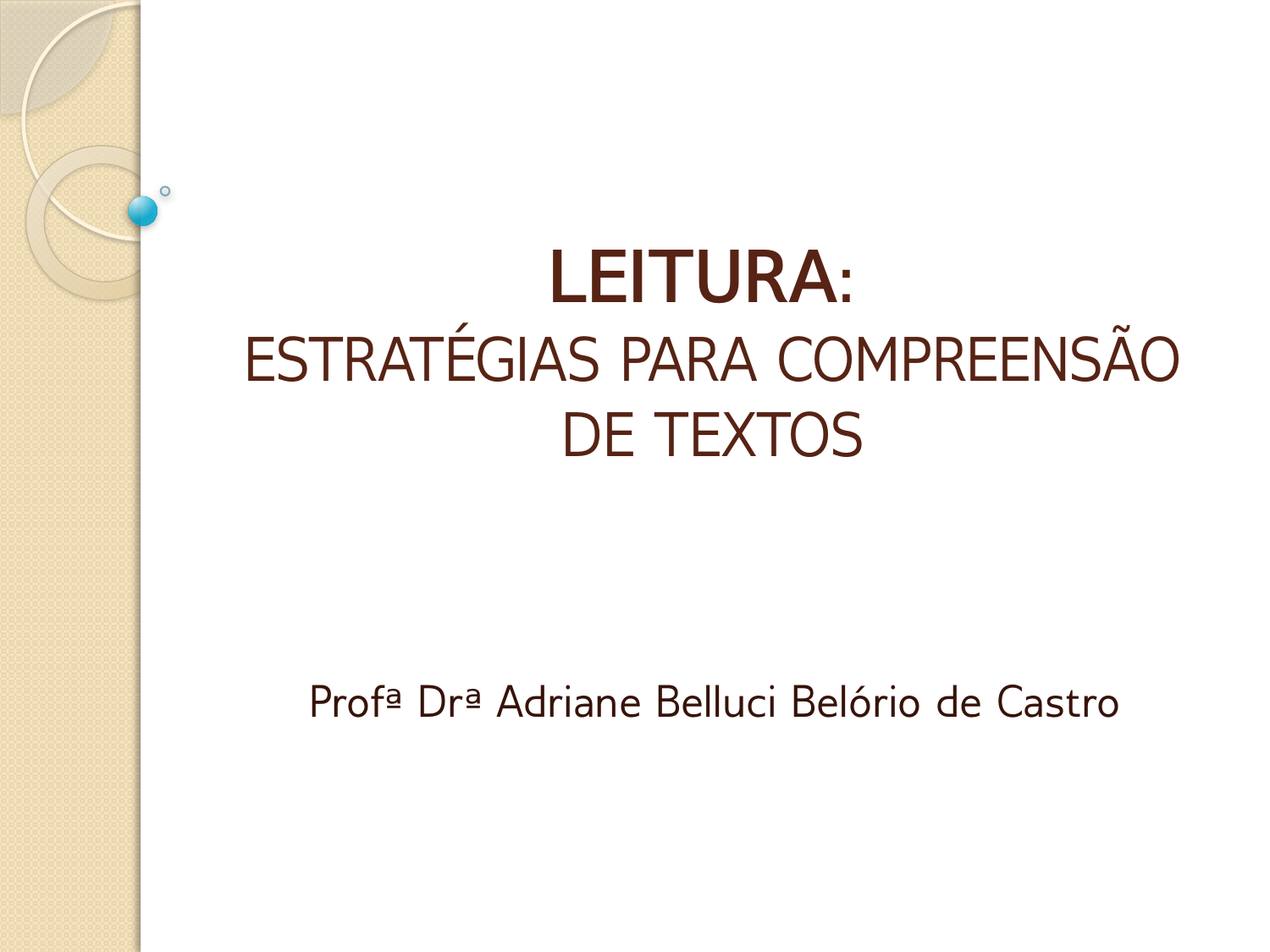

# LEITURA: ESTRATÉGIAS PARA COMPREENSÃO DE TEXTOS

Profª Drª Adriane Belluci Belório de Castro